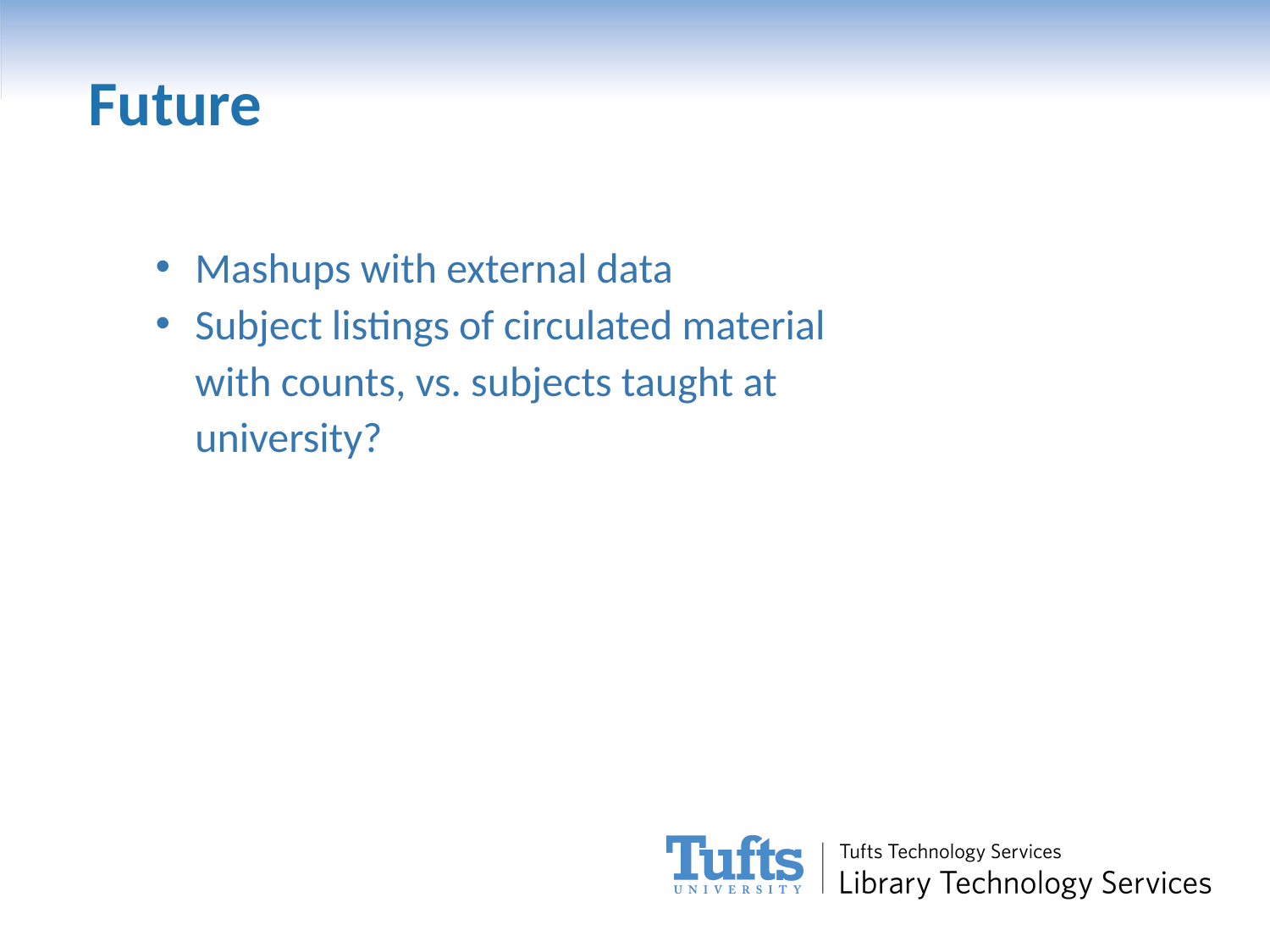

Future

Mashups with external data
Subject listings of circulated material with counts, vs. subjects taught at university?